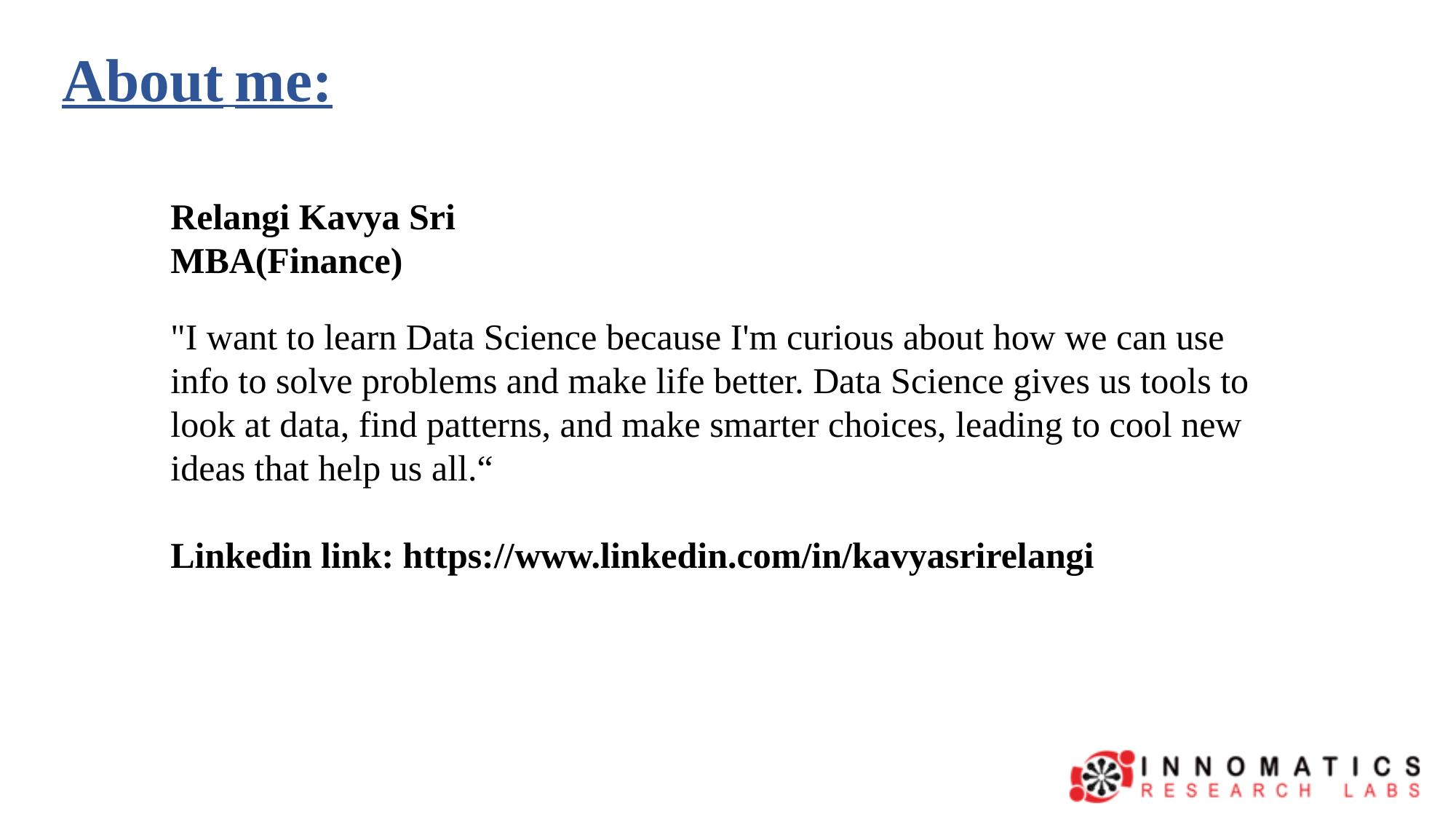

About me:
Relangi Kavya Sri
MBA(Finance)

"I want to learn Data Science because I'm curious about how we can use info to solve problems and make life better. Data Science gives us tools to look at data, find patterns, and make smarter choices, leading to cool new ideas that help us all.“

Linkedin link: https://www.linkedin.com/in/kavyasrirelangi